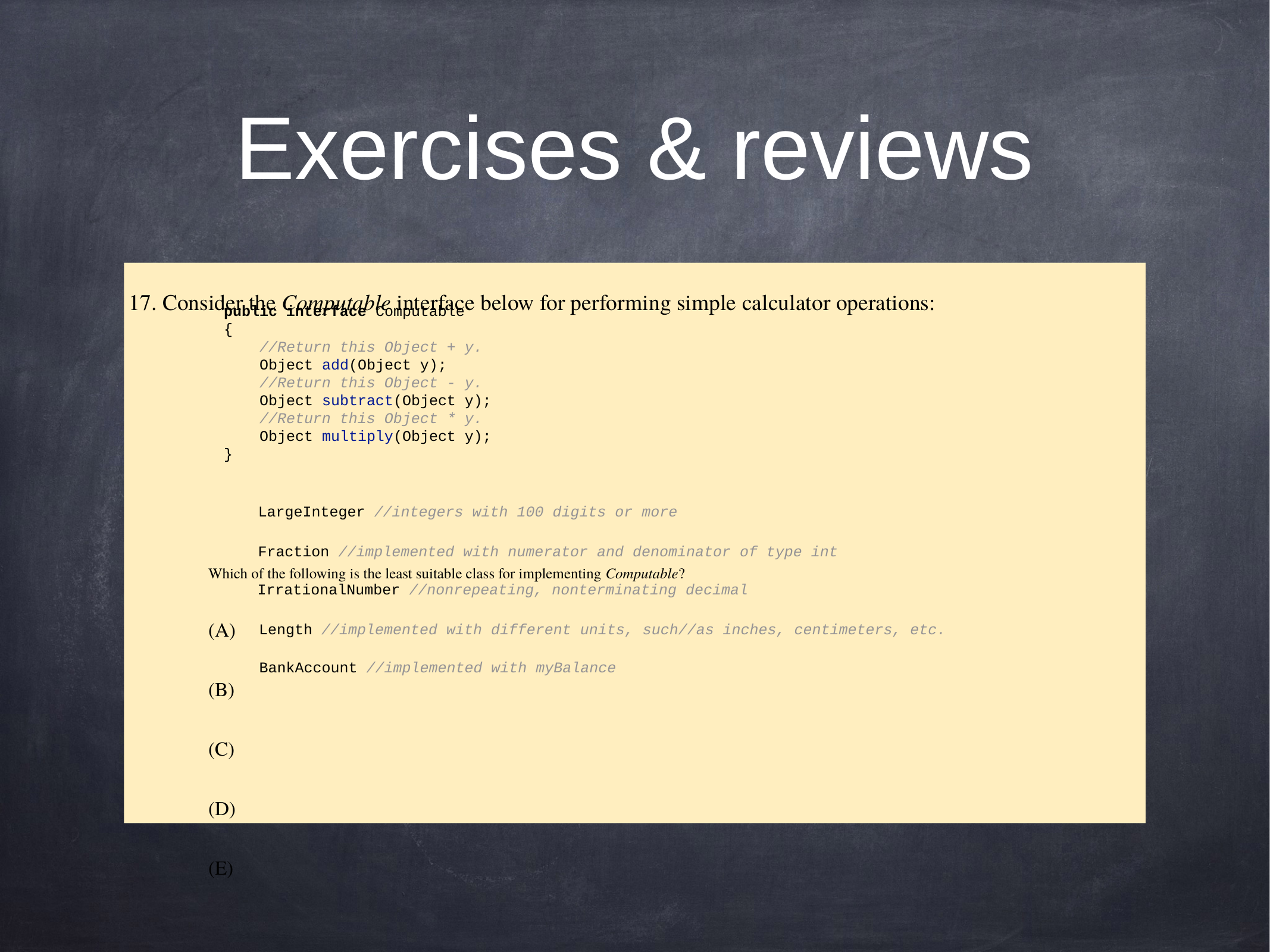

# Exercises & reviews
17. Consider the Computable interface below for performing simple calculator operations:

Which of the following is the least suitable class for implementing Computable?
(A)
(B)
(C)
(D)
(E)
public interface Computable
{
    //Return this Object + y.
    Object add(Object y);
    //Return this Object - y.
    Object subtract(Object y);
    //Return this Object * y.
    Object multiply(Object y);
}
LargeInteger //integers with 100 digits or more
Fraction //implemented with numerator and denominator of type int
IrrationalNumber //nonrepeating, nonterminating decimal
Length //implemented with different units, such//as inches, centimeters, etc.
BankAccount //implemented with myBalance